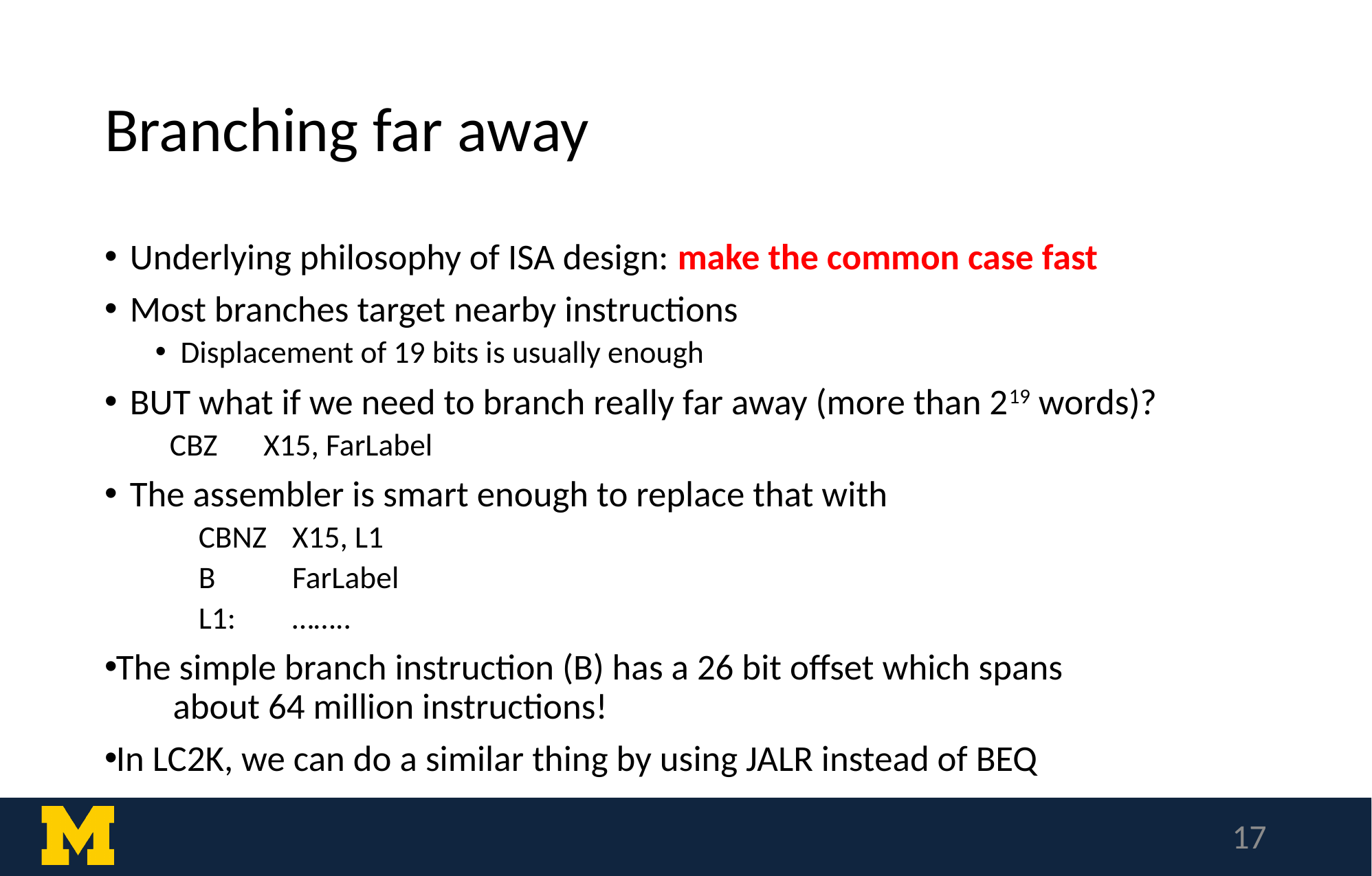

# Branching far away
Underlying philosophy of ISA design: make the common case fast
Most branches target nearby instructions
Displacement of 19 bits is usually enough
BUT what if we need to branch really far away (more than 219 words)?
		CBZ   	X15, FarLabel
The assembler is smart enough to replace that with
		CBNZ   	X15, L1
		B	FarLabel
	L1:      	……..
The simple branch instruction (B) has a 26 bit offset which spans
        about 64 million instructions!
In LC2K, we can do a similar thing by using JALR instead of BEQ

17